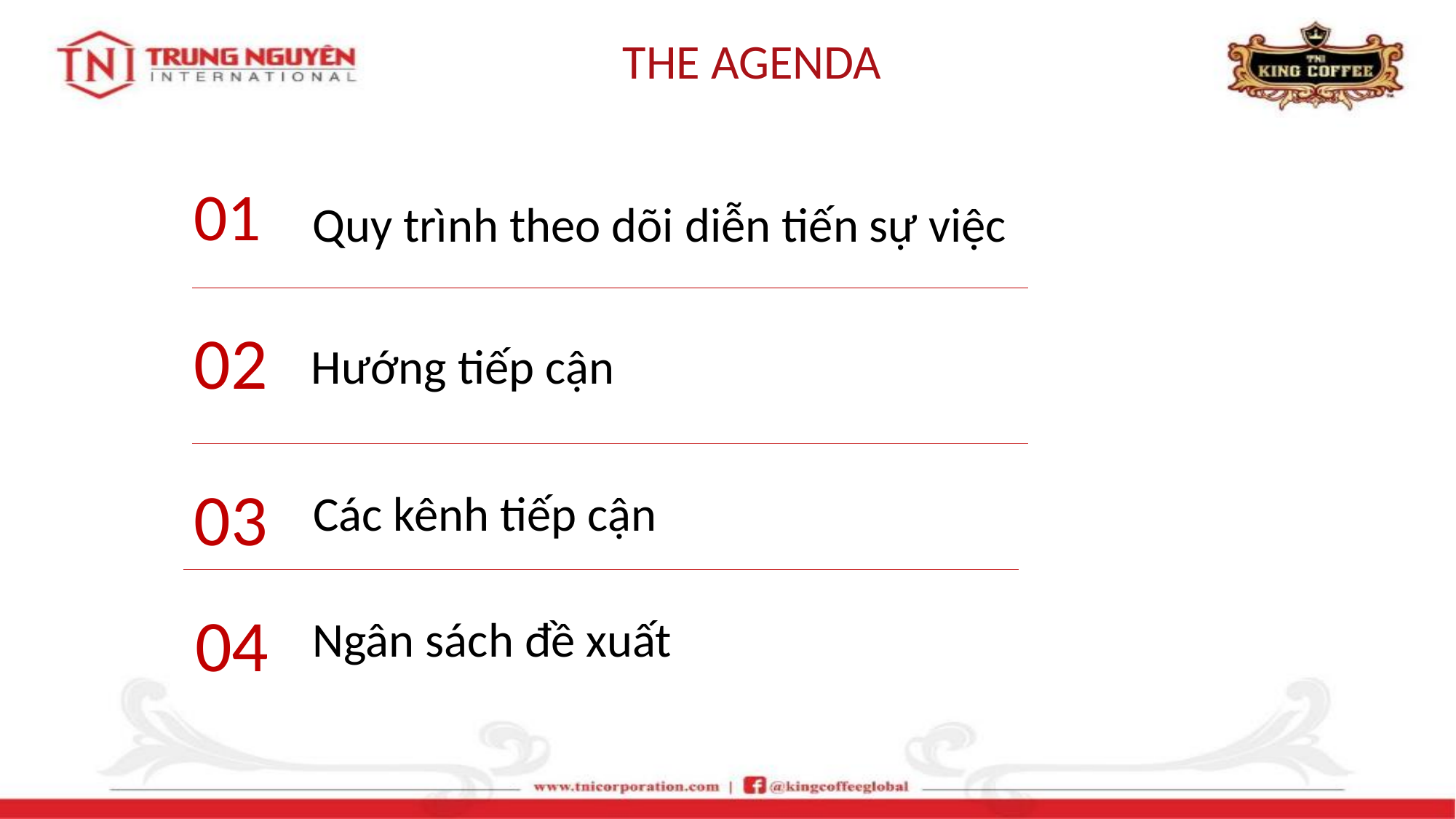

THE AGENDA
01
Quy trình theo dõi diễn tiến sự việc
02
Hướng tiếp cận
03
Các kênh tiếp cận
04
Ngân sách đề xuất